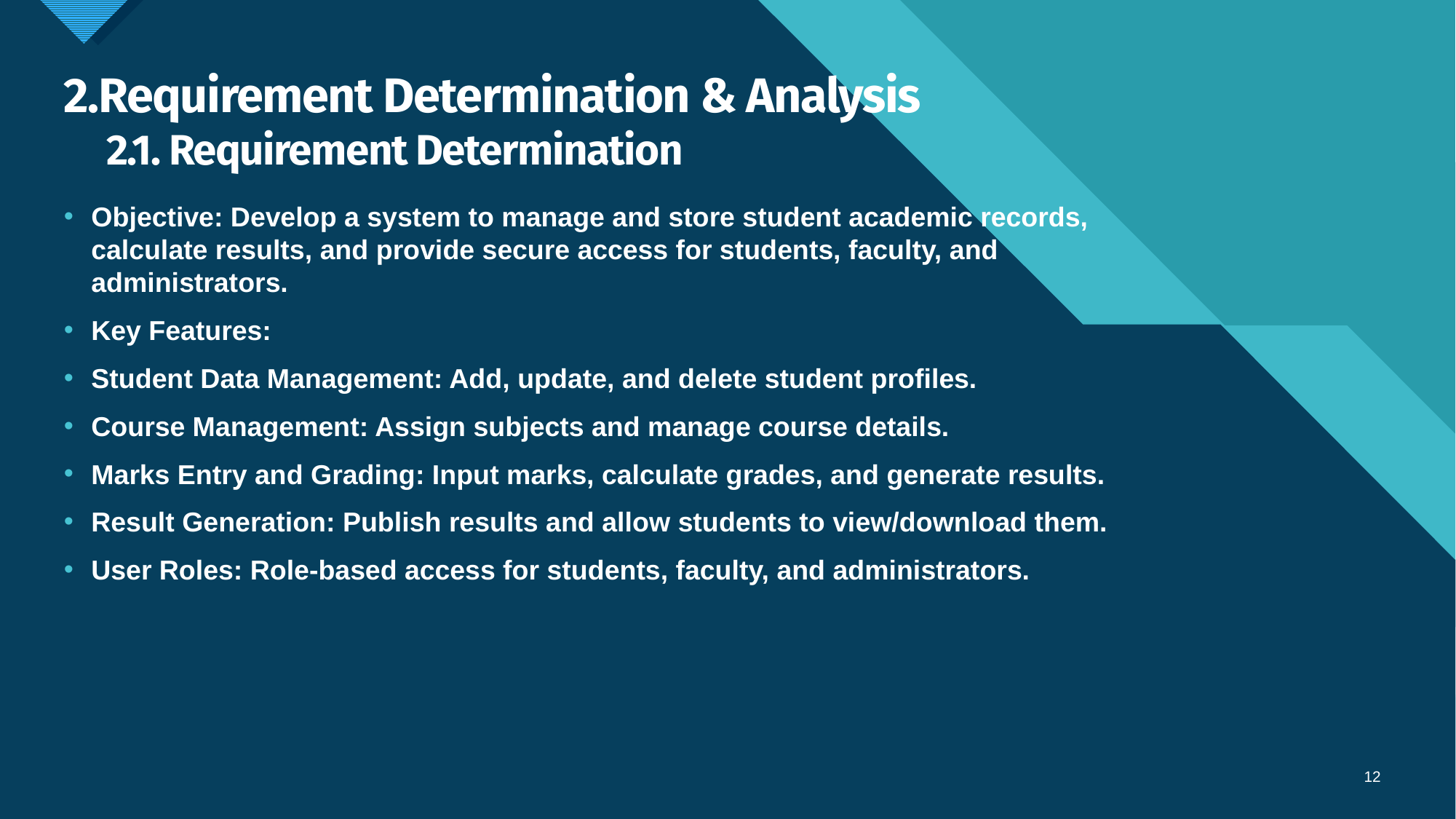

# 2.Requirement Determination & Analysis 2.1. Requirement Determination
Objective: Develop a system to manage and store student academic records, calculate results, and provide secure access for students, faculty, and administrators.
Key Features:
Student Data Management: Add, update, and delete student profiles.
Course Management: Assign subjects and manage course details.
Marks Entry and Grading: Input marks, calculate grades, and generate results.
Result Generation: Publish results and allow students to view/download them.
User Roles: Role-based access for students, faculty, and administrators.
12